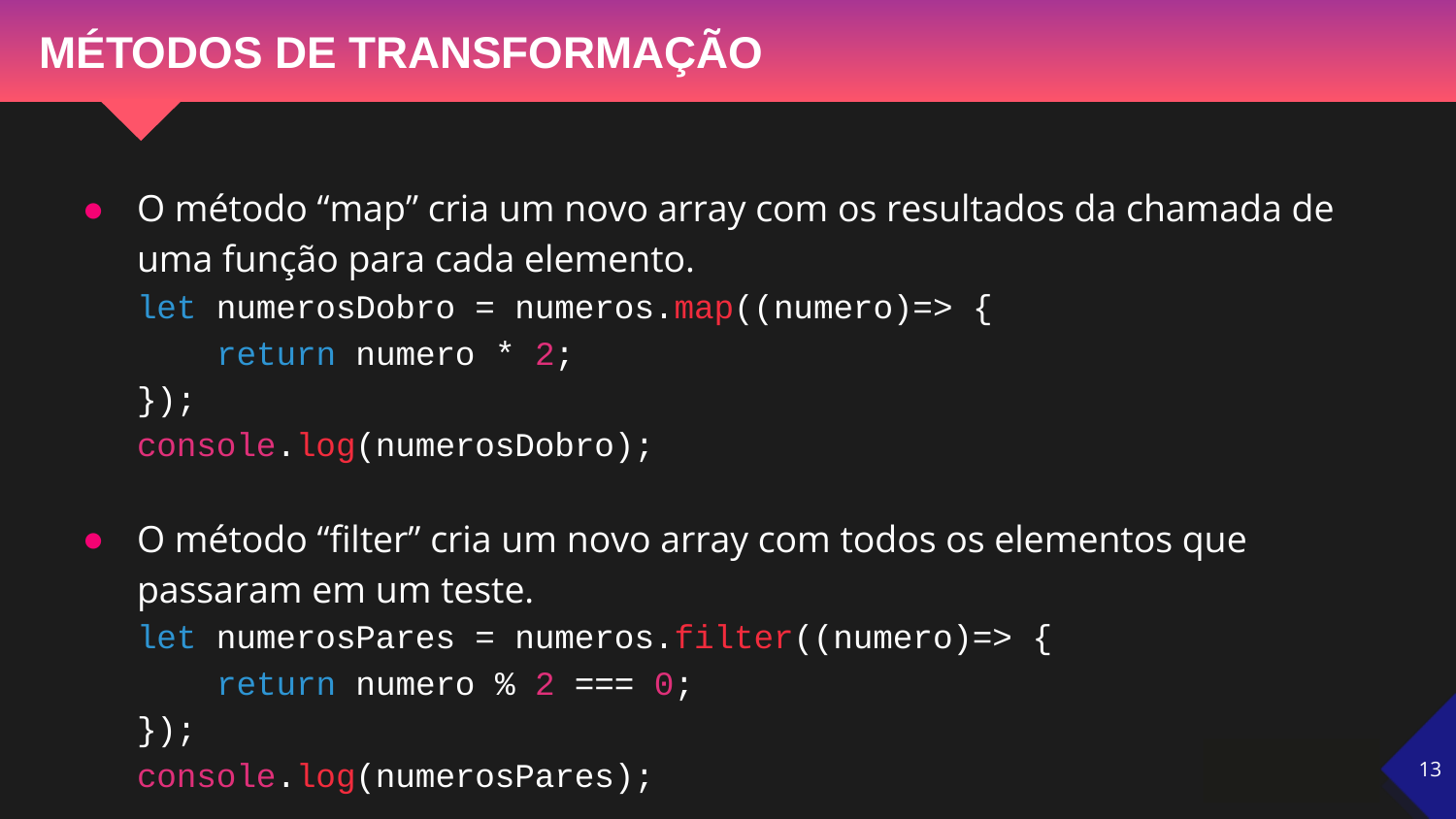

# MÉTODOS DE TRANSFORMAÇÃO
O método “map” cria um novo array com os resultados da chamada de uma função para cada elemento.
let numerosDobro = numeros.map((numero)=> {
    return numero * 2;
});
console.log(numerosDobro);

O método “filter” cria um novo array com todos os elementos que passaram em um teste.
let numerosPares = numeros.filter((numero)=> {
    return numero % 2 === 0;
});
console.log(numerosPares);
13